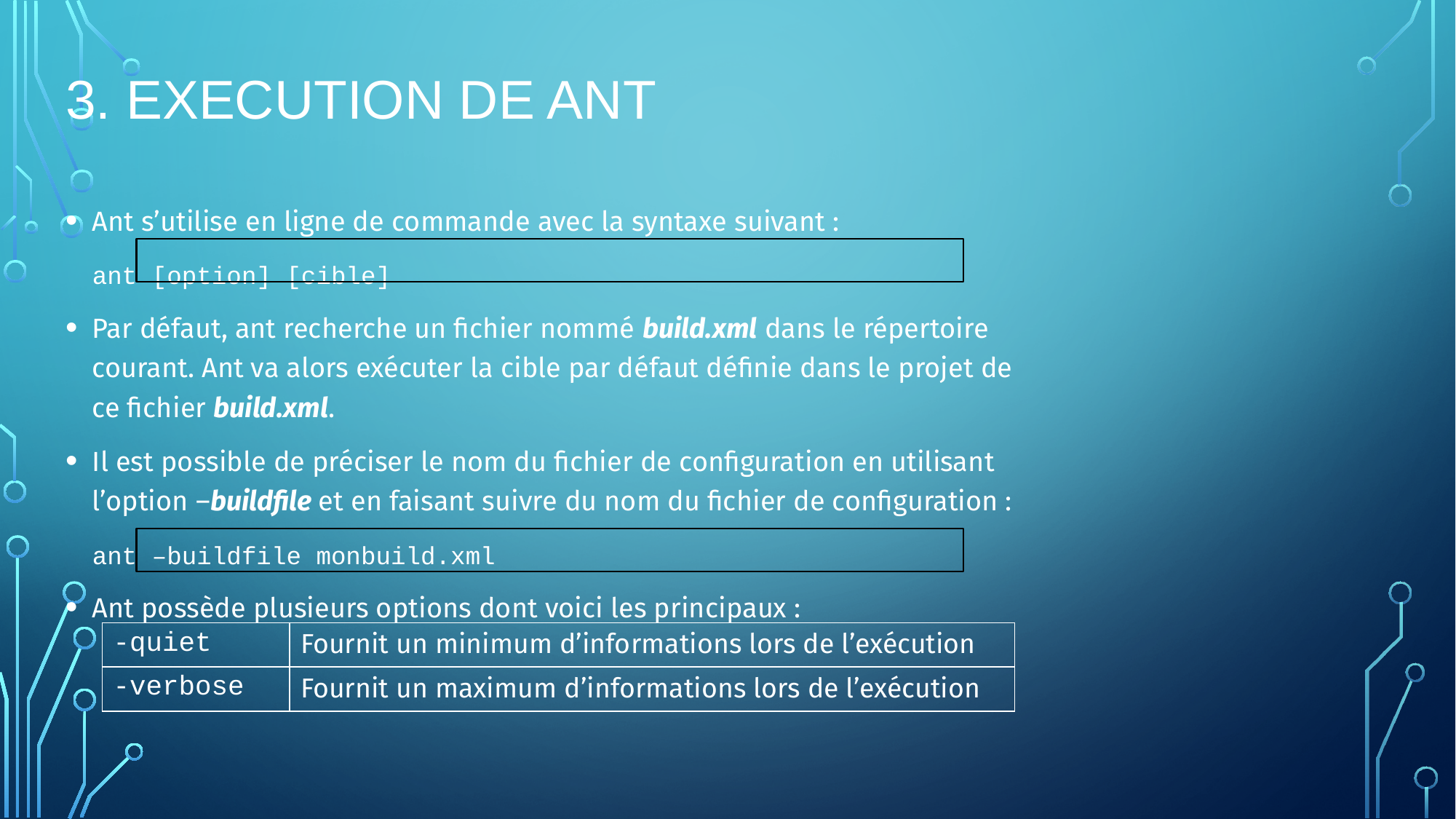

# 3. EXECUTION DE ANT
Ant s’utilise en ligne de commande avec la syntaxe suivant :
		ant [option] [cible]
Par défaut, ant recherche un fichier nommé build.xml dans le répertoire courant. Ant va alors exécuter la cible par défaut définie dans le projet de ce fichier build.xml.
Il est possible de préciser le nom du fichier de configuration en utilisant l’option –buildfile et en faisant suivre du nom du fichier de configuration :
		ant –buildfile monbuild.xml
Ant possède plusieurs options dont voici les principaux :

| -quiet | Fournit un minimum d’informations lors de l’exécution |
| --- | --- |
| -verbose | Fournit un maximum d’informations lors de l’exécution |